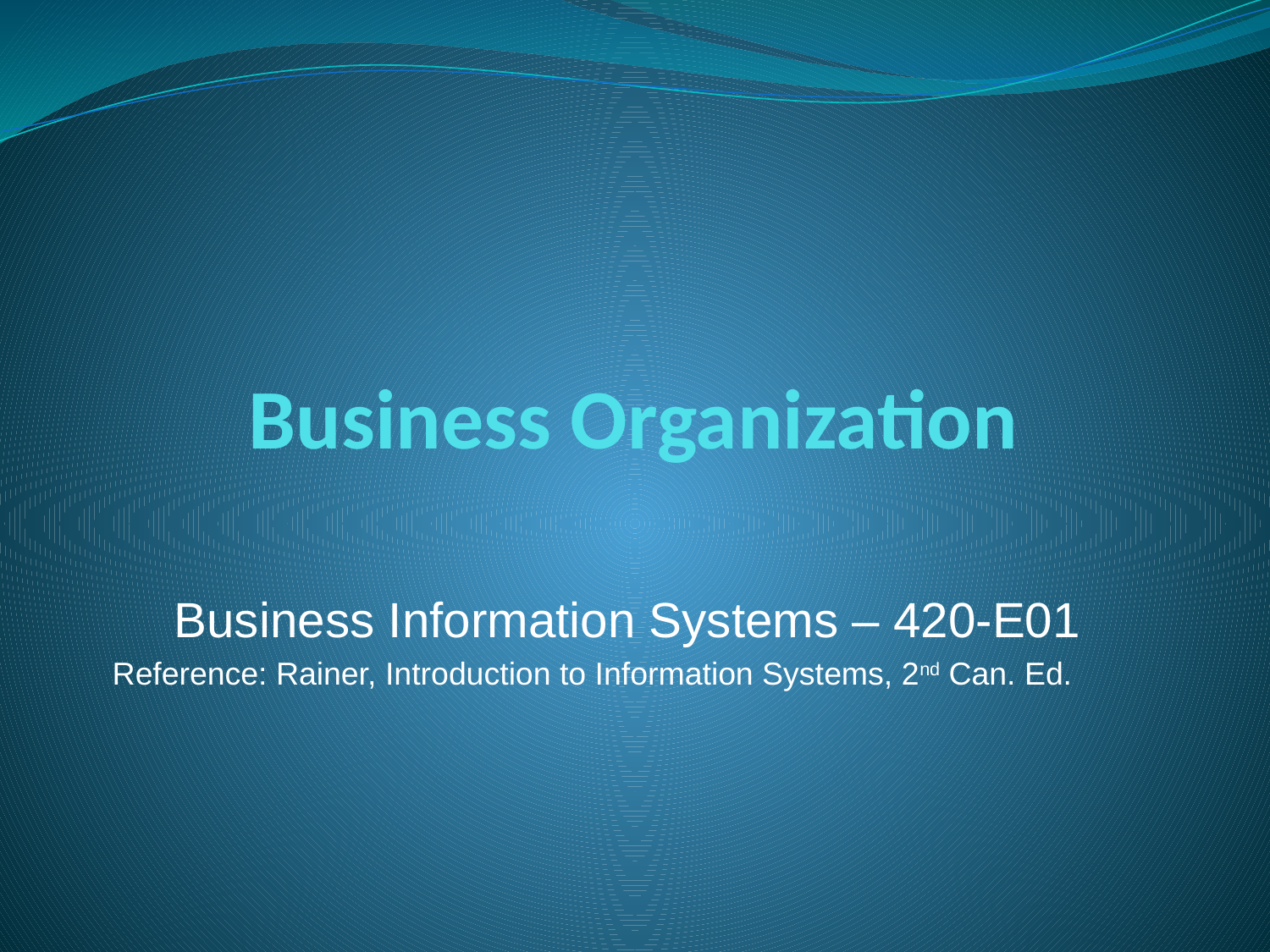

# Business Organization
Business Information Systems – 420-E01
Reference: Rainer, Introduction to Information Systems, 2nd Can. Ed.